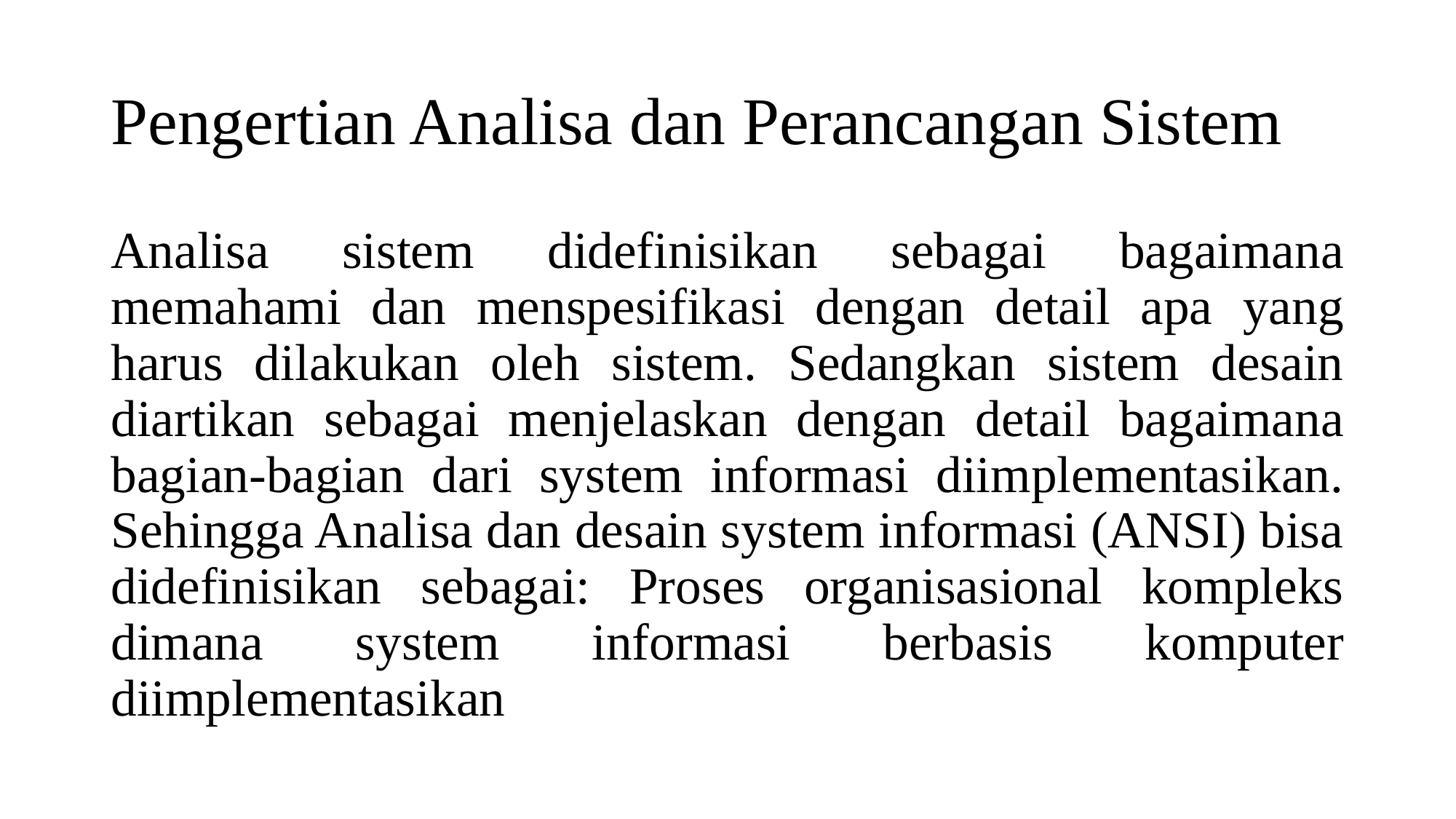

# Pengertian Analisa dan Perancangan Sistem
Analisa sistem didefinisikan sebagai bagaimana memahami dan menspesifikasi dengan detail apa yang harus dilakukan oleh sistem. Sedangkan sistem desain diartikan sebagai menjelaskan dengan detail bagaimana bagian-bagian dari system informasi diimplementasikan. Sehingga Analisa dan desain system informasi (ANSI) bisa didefinisikan sebagai: Proses organisasional kompleks dimana system informasi berbasis komputer diimplementasikan